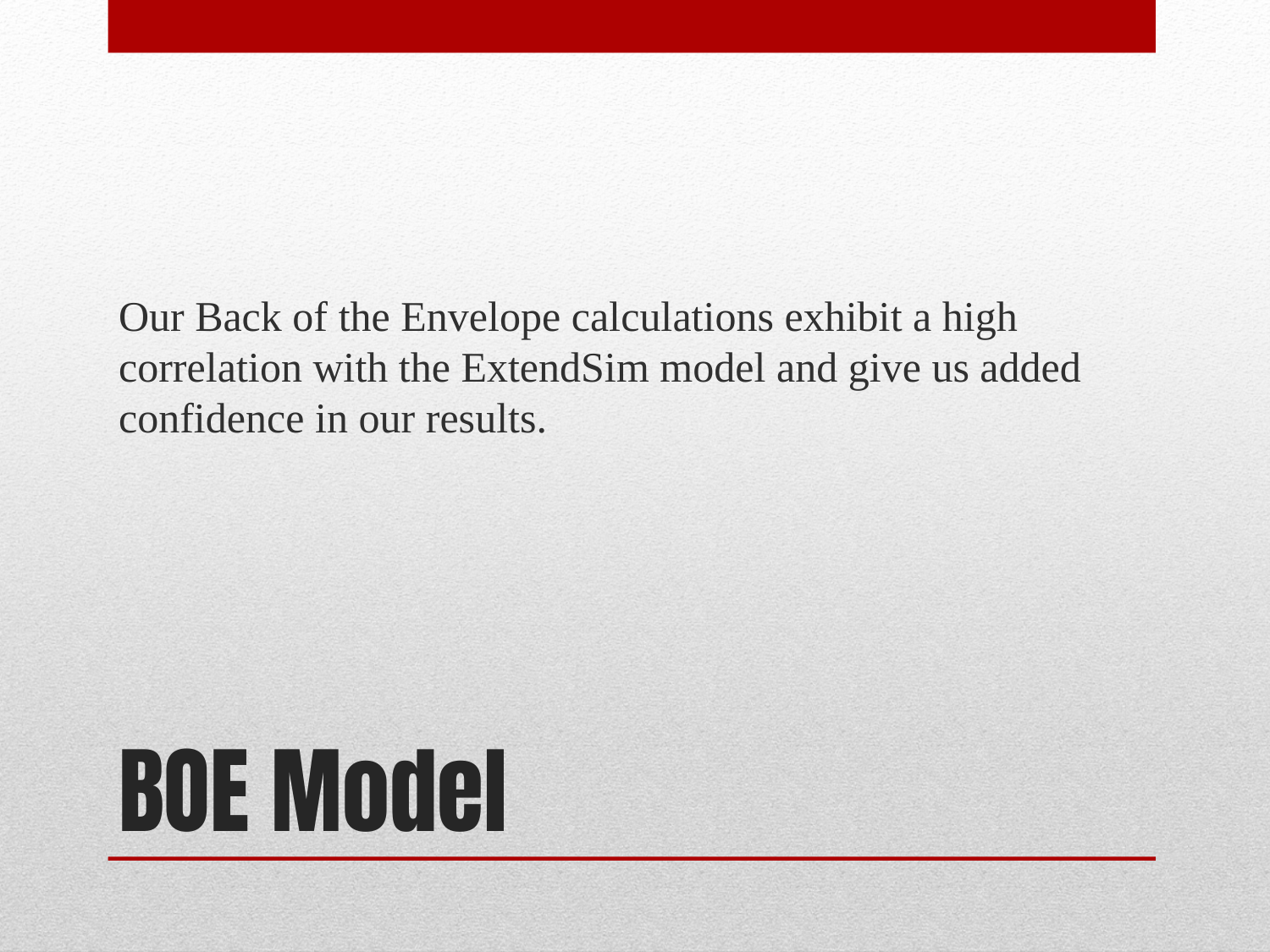

Our Back of the Envelope calculations exhibit a high correlation with the ExtendSim model and give us added confidence in our results.
# BOE Model